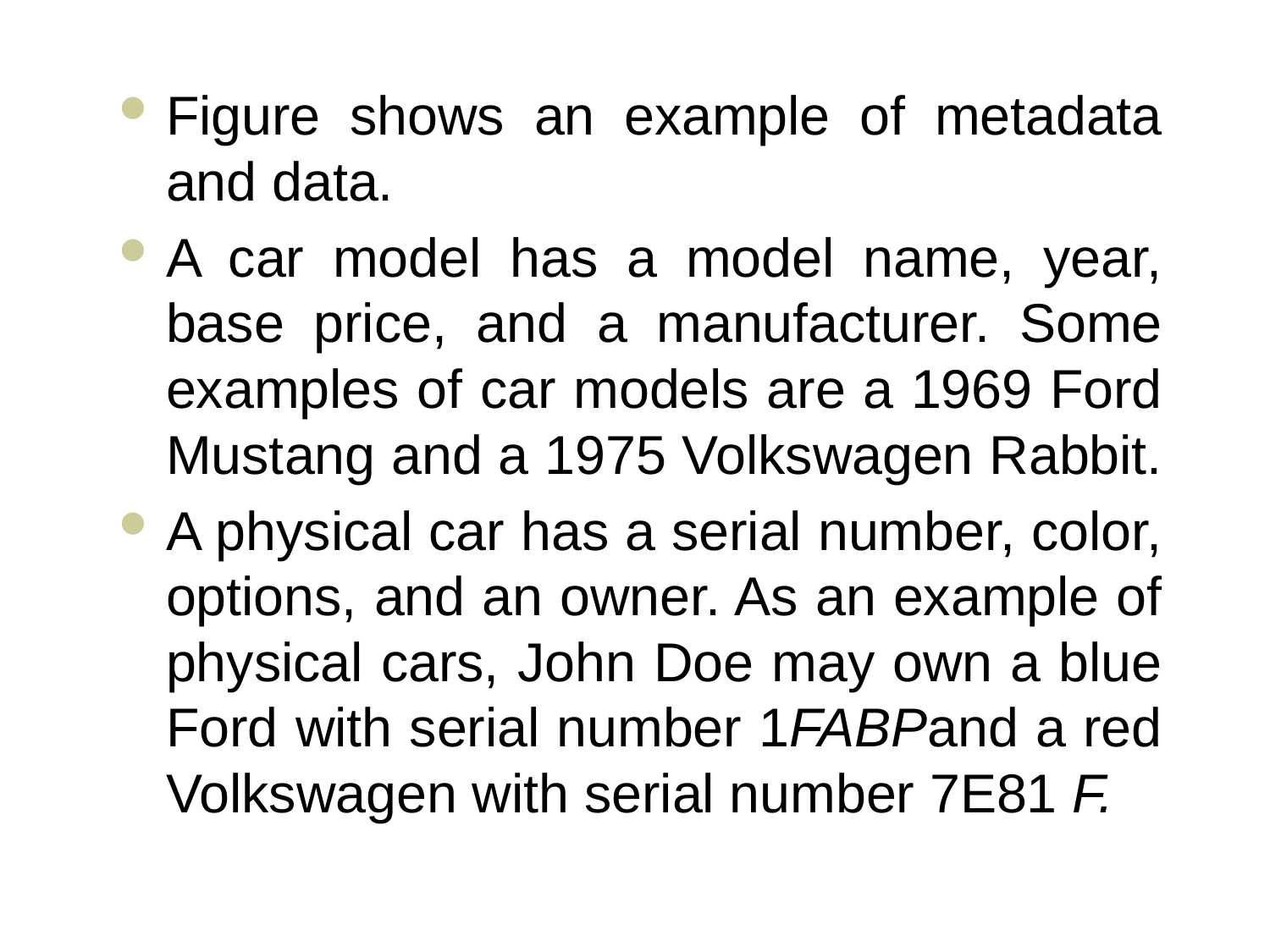

#
Figure shows an example of metadata and data.
A car model has a model name, year, base price, and a manufacturer. Some examples of car models are a 1969 Ford Mustang and a 1975 Volkswagen Rabbit.
A physical car has a serial number, color, options, and an owner. As an example of physical cars, John Doe may own a blue Ford with serial number 1FABPand a red Volkswagen with serial number 7E81 F.